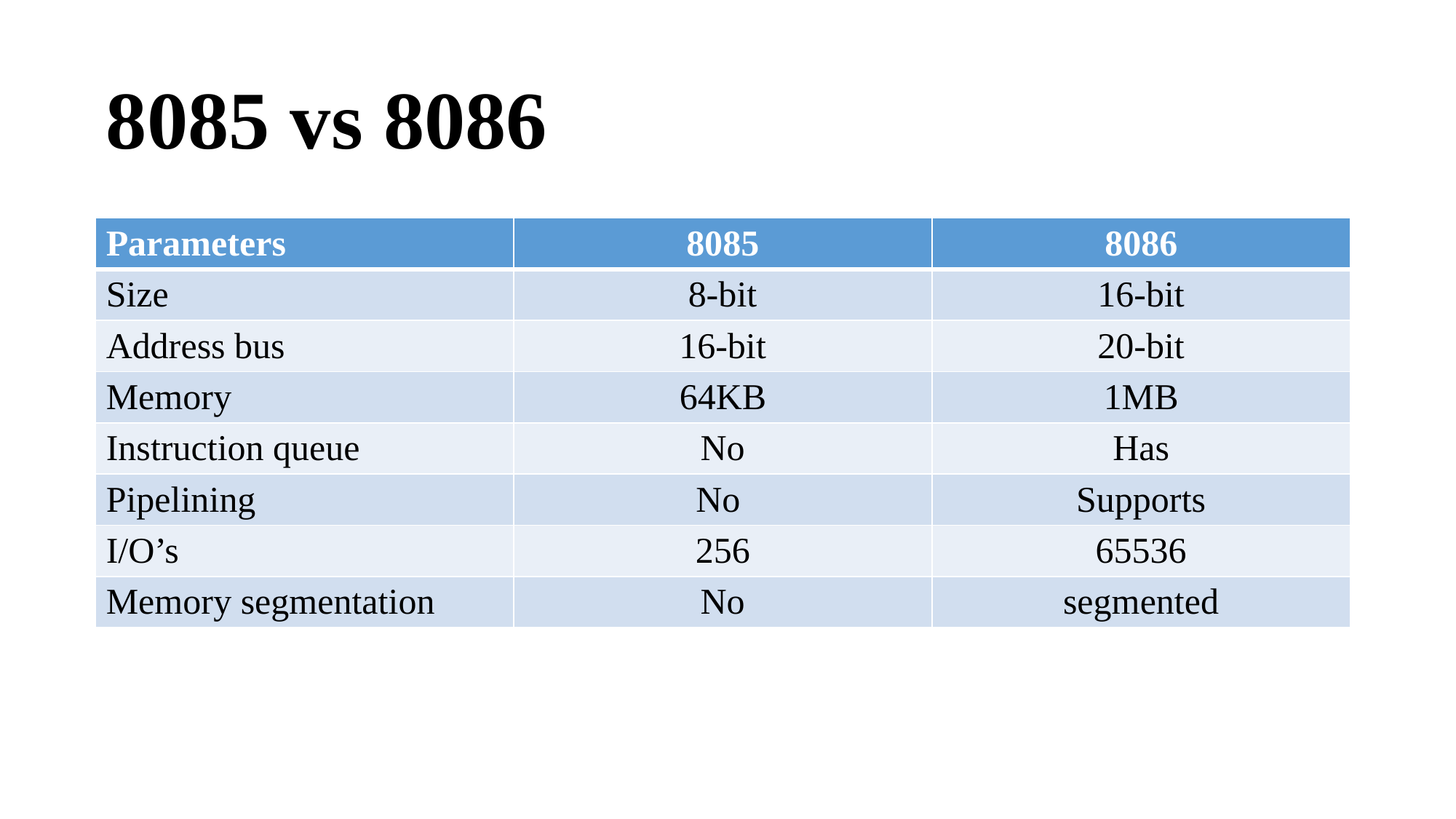

# 8085 vs 8086
| Parameters | 8085 | 8086 |
| --- | --- | --- |
| Size | 8-bit | 16-bit |
| Address bus | 16-bit | 20-bit |
| Memory | 64KB | 1MB |
| Instruction queue | No | Has |
| Pipelining | No | Supports |
| I/O’s | 256 | 65536 |
| Memory segmentation | No | segmented |